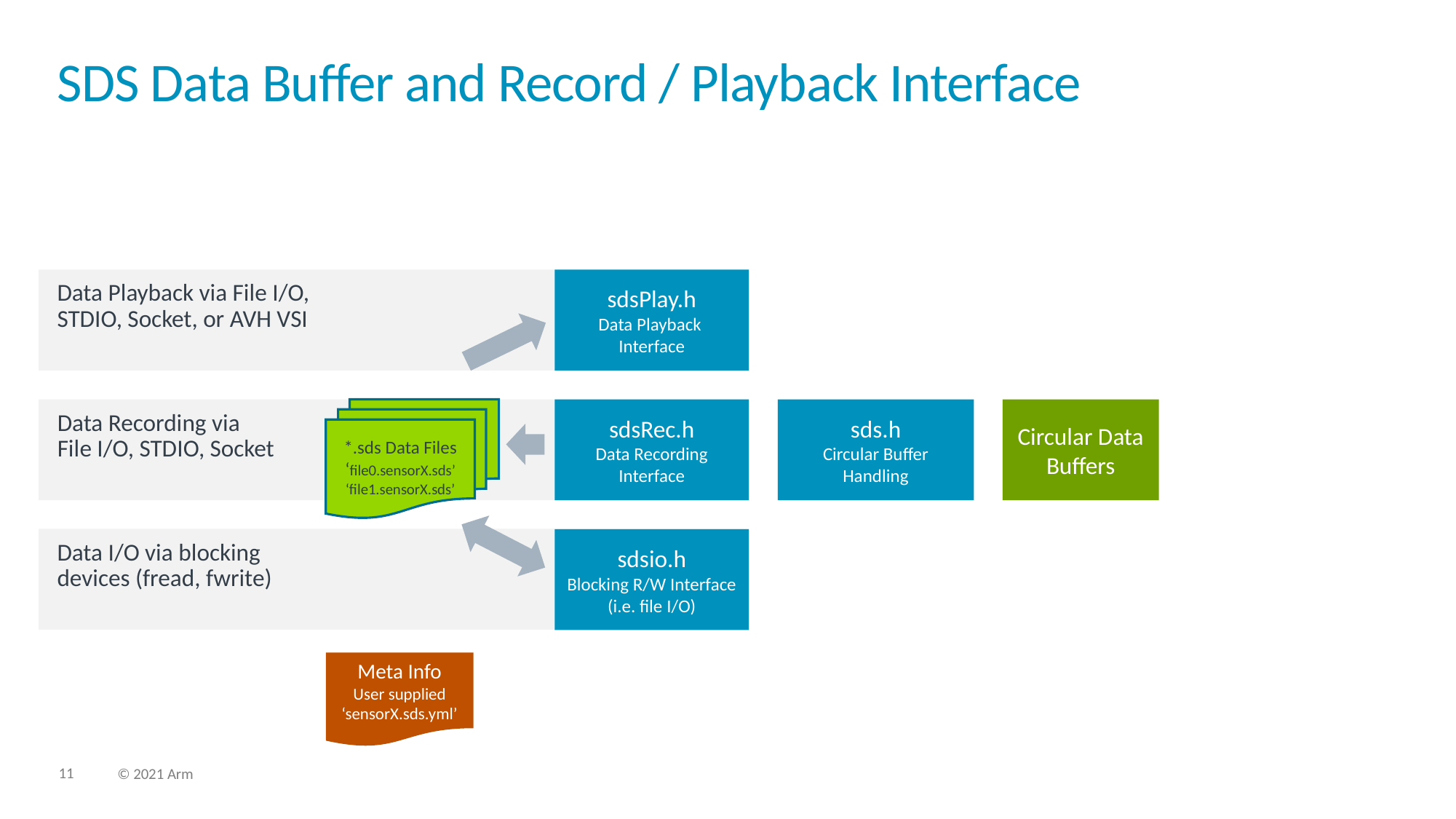

# SDS Data Buffer and Record / Playback Interface

sdsPlay.h
Data Playback
Interface
Data Playback via File I/O,
STDIO, Socket, or AVH VSI

*.sds Data Files
‘file0.sensorX.sds’
‘file1.sensorX.sds’
sdsRec.h
Data Recording
Interface
sds.h
Circular Buffer Handling
Circular Data Buffers
Data Recording via
File I/O, STDIO, Socket

sdsio.h
Blocking R/W Interface
(i.e. file I/O)
Data I/O via blocking devices (fread, fwrite)
Meta Info
User supplied
‘sensorX.sds.yml’